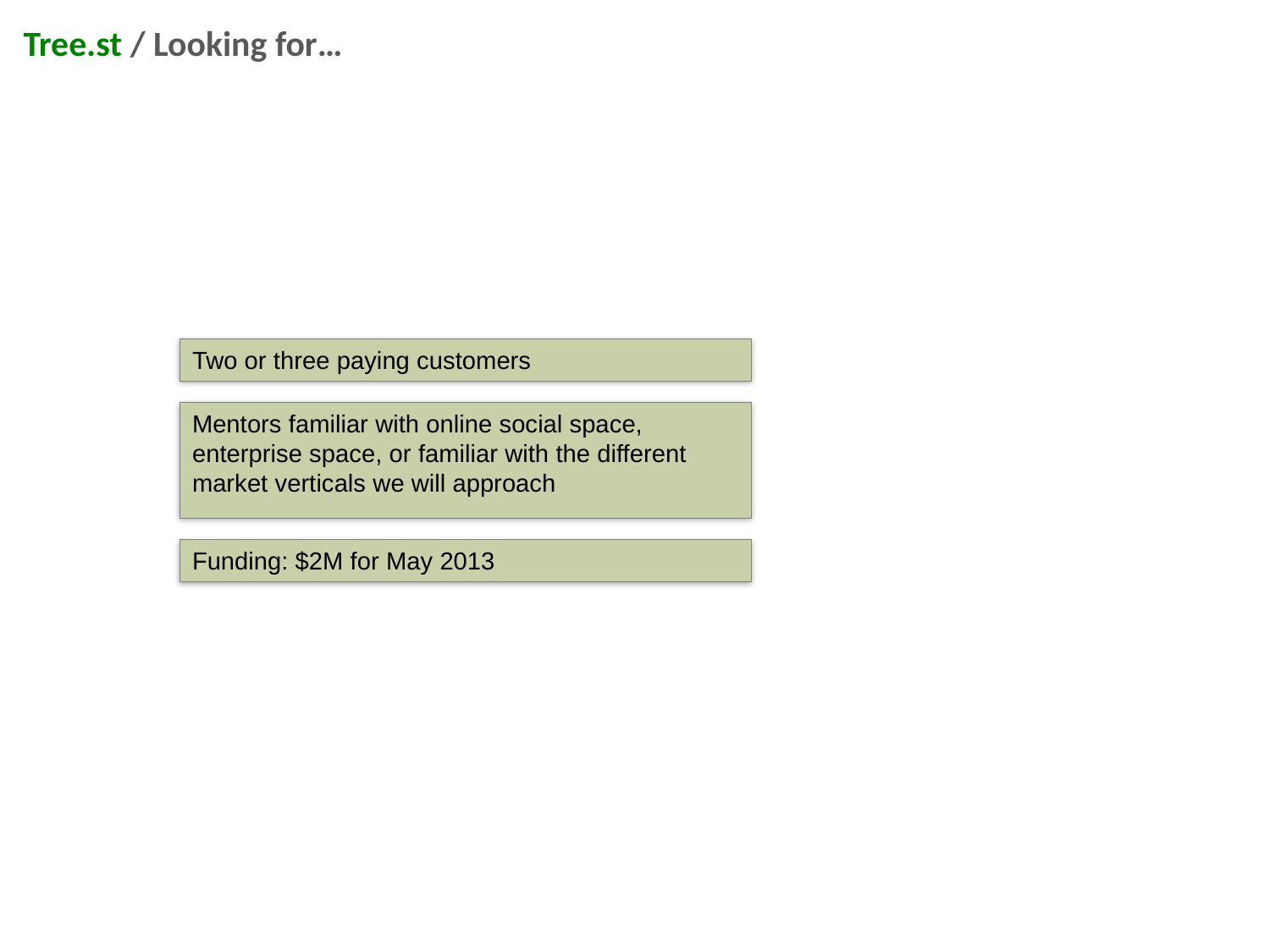

Tree.st / Looking for…
Two or three paying customers
Mentors familiar with online social space, enterprise space, or familiar with the different market verticals we will approach
Funding: $2M for May 2013